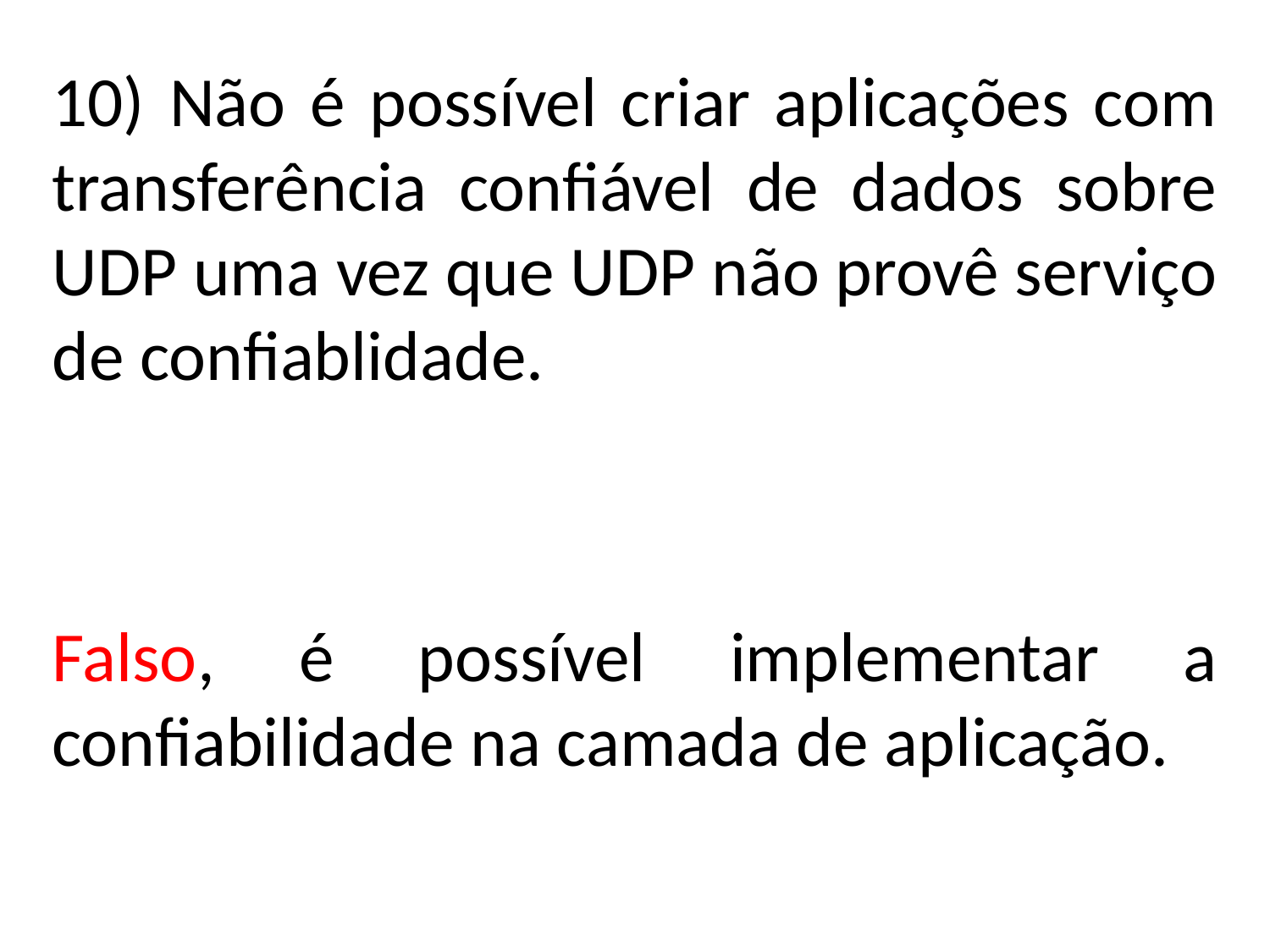

10) Não é possível criar aplicações com transferência confiável de dados sobre UDP uma vez que UDP não provê serviço de confiablidade.
Falso, é possível implementar a confiabilidade na camada de aplicação.